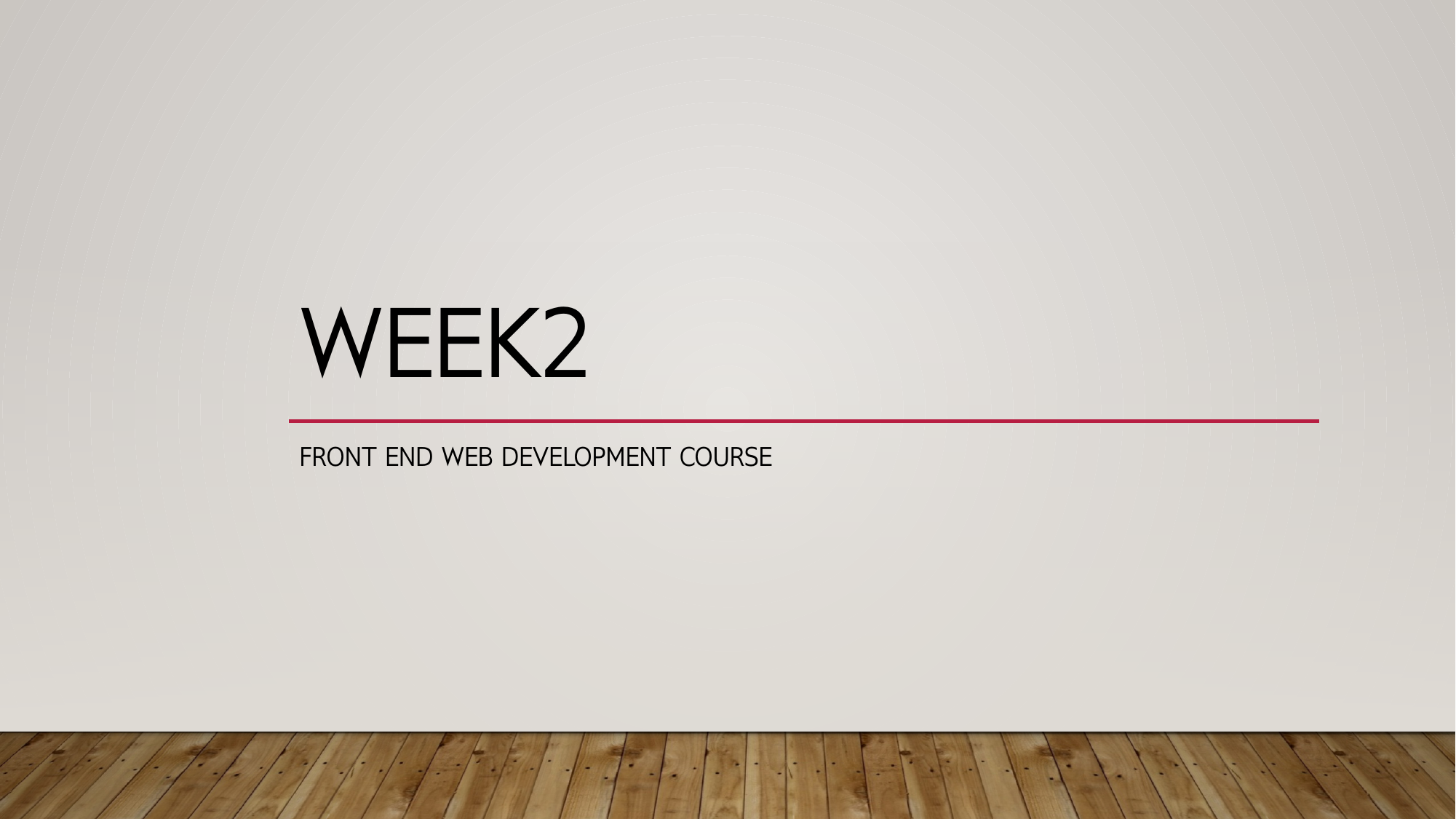

# Week2
FRONT END WEB DEVELOPMENT COURSE